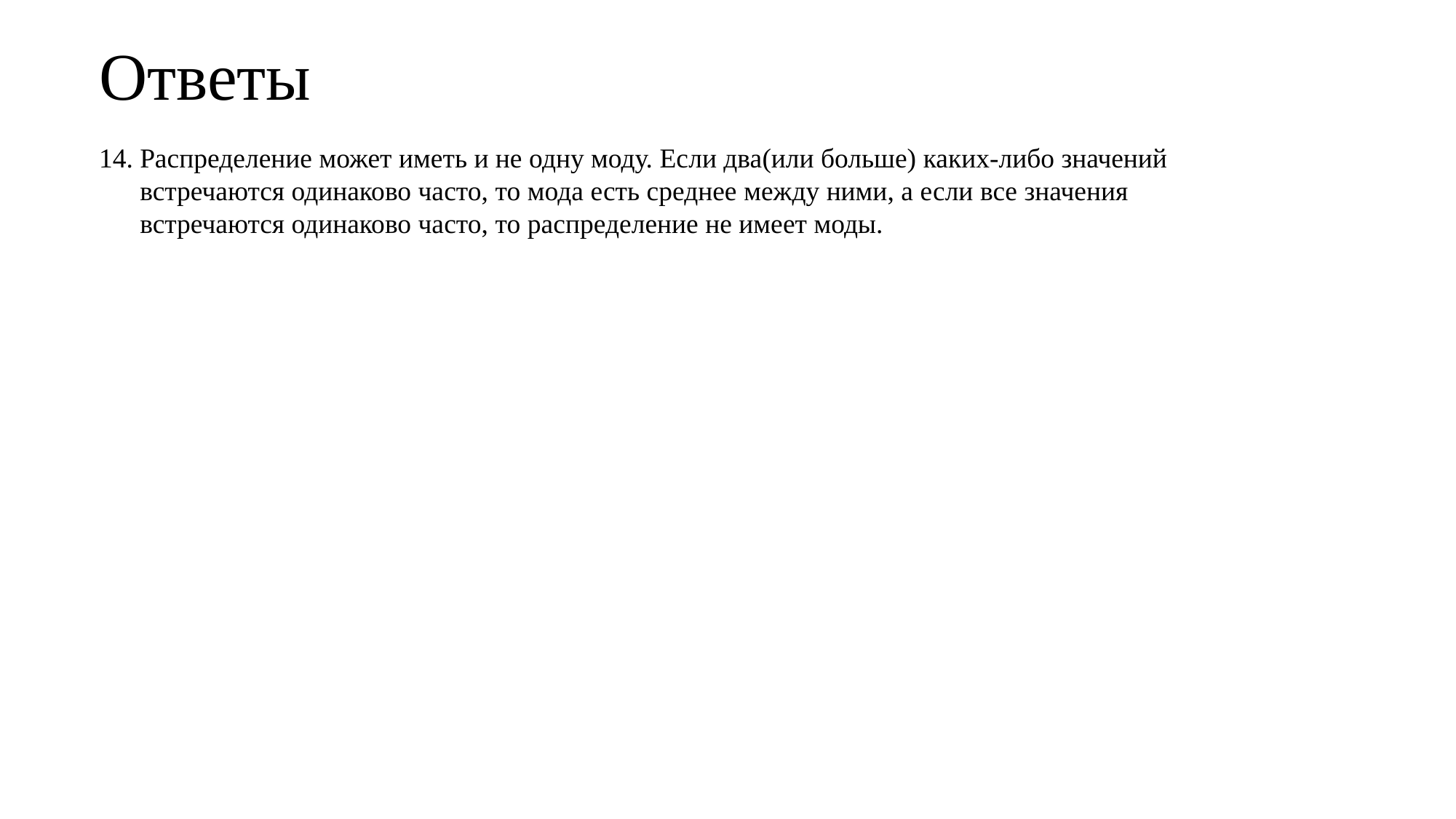

# Ответы
Распределение может иметь и не одну моду. Если два(или больше) каких-либо значений встречаются одинаково часто, то мода есть среднее между ними, а если все значения встречаются одинаково часто, то распределение не имеет моды.